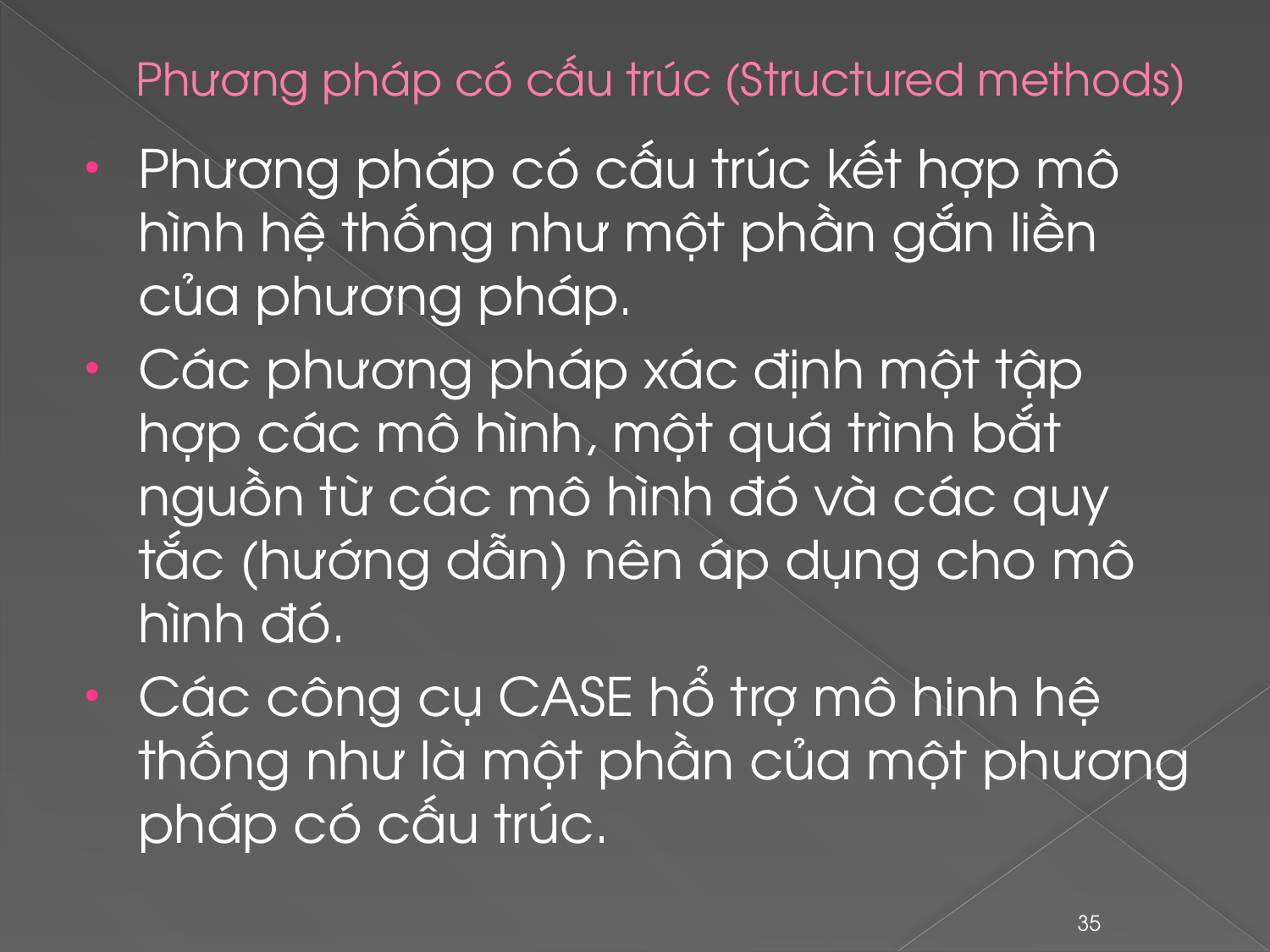

# Phương pháp có cấu trúc (Structured methods)
Phương pháp có cấu trúc kết hợp mô hình hệ thống như một phần gắn liền của phương pháp.
Các phương pháp xác định một tập hợp các mô hình, một quá trình bắt nguồn từ các mô hình đó và các quy tắc (hướng dẫn) nên áp dụng cho mô hình đó.
Các công cụ CASE hổ trợ mô hinh hệ thống như là một phần của một phương pháp có cấu trúc.

35